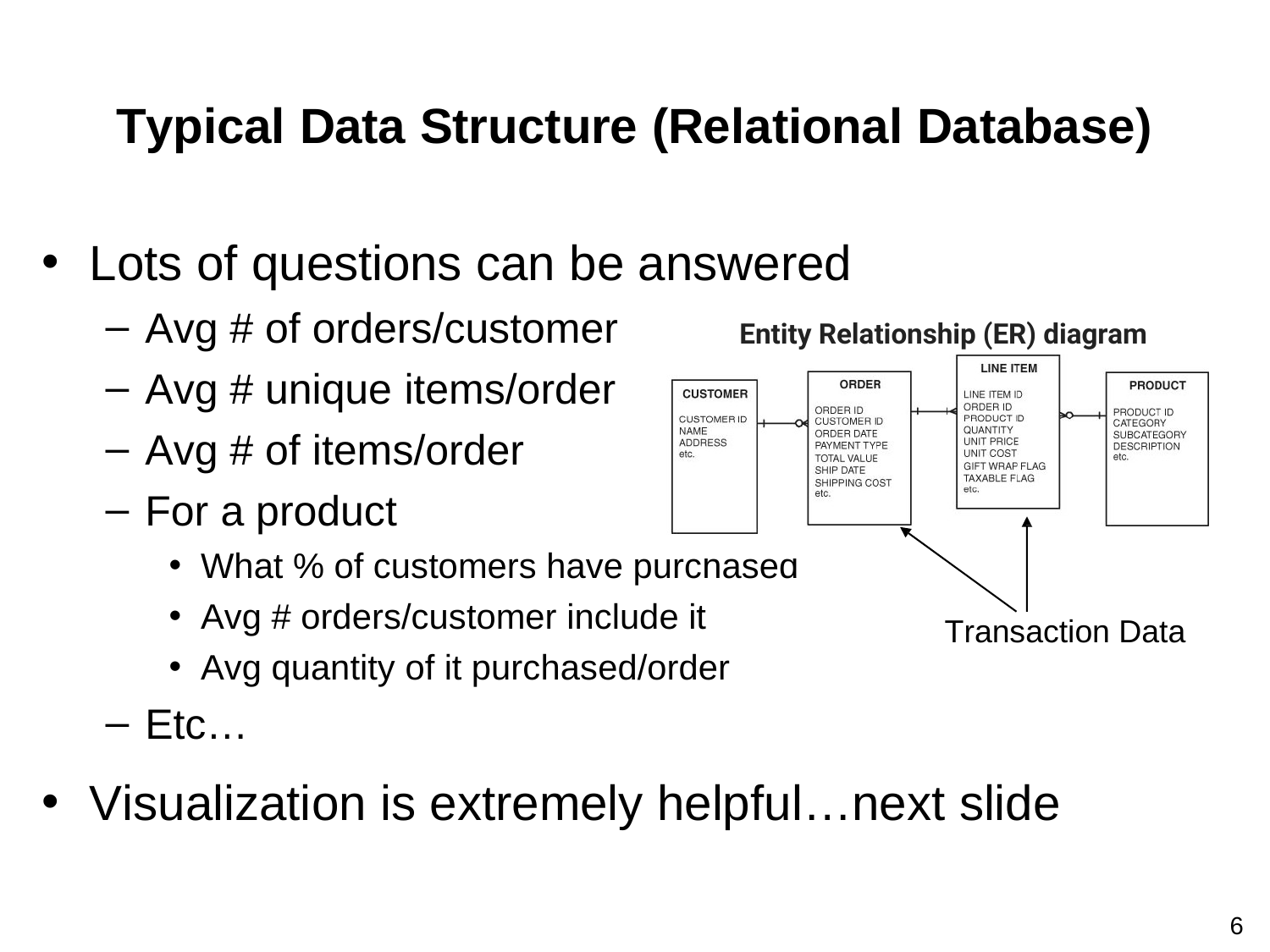

# Typical Data Structure (Relational Database)
Lots of questions can be answered
Avg # of orders/customer
Avg # unique items/order
Avg # of items/order
For a product
What % of customers have purchased
Avg # orders/customer include it
Avg quantity of it purchased/order
Etc…
Entity Relationship (ER) diagram

Transaction Data
Visualization is extremely helpful…next slide
6